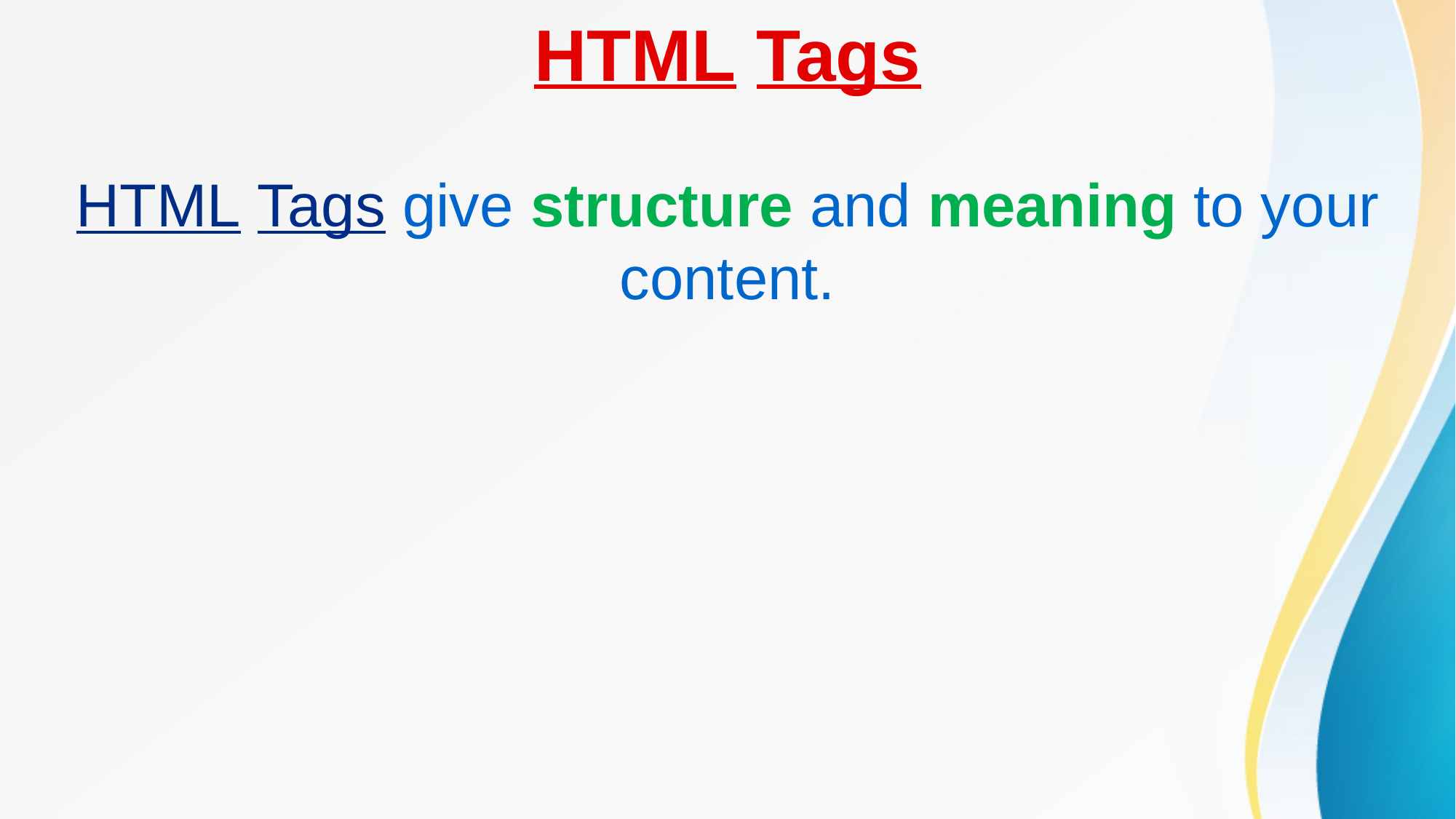

# HTML Tags
HTML Tags give structure and meaning to your content.